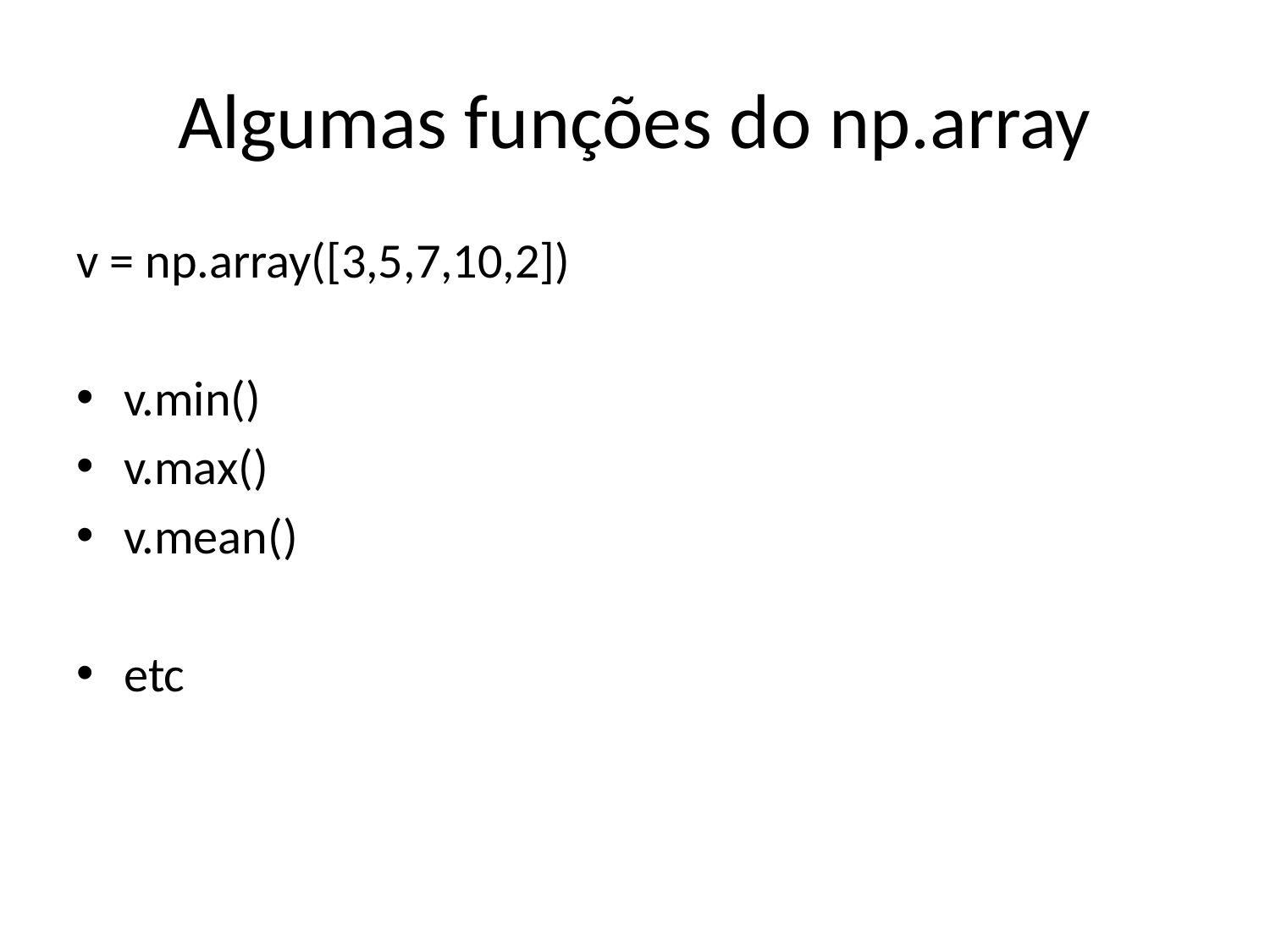

# Algumas funções do np.array
v = np.array([3,5,7,10,2])

v.min()
v.max()
v.mean()

etc